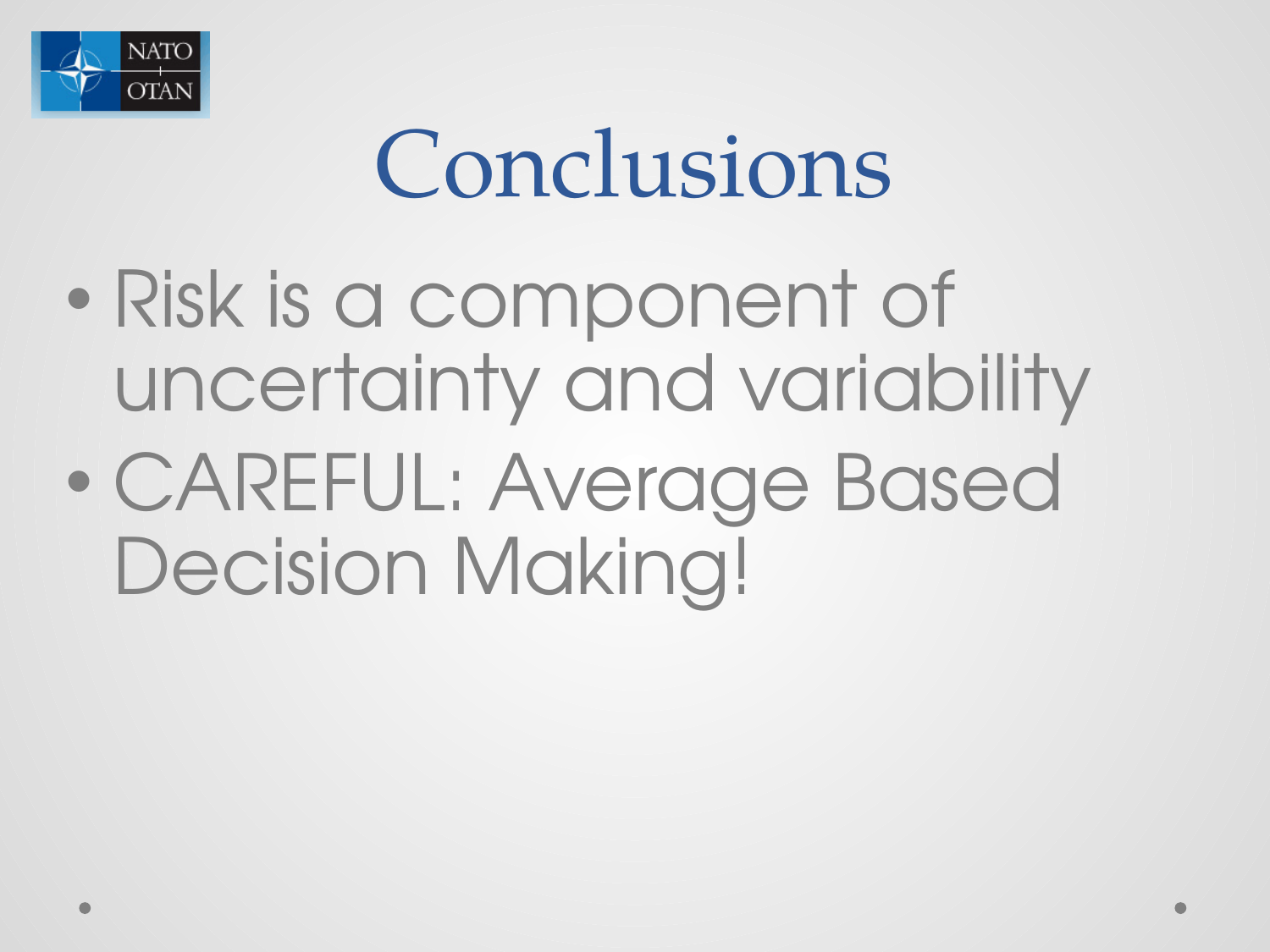

# Conclusions
Risk is a component of uncertainty and variability
CAREFUL: Average Based Decision Making!